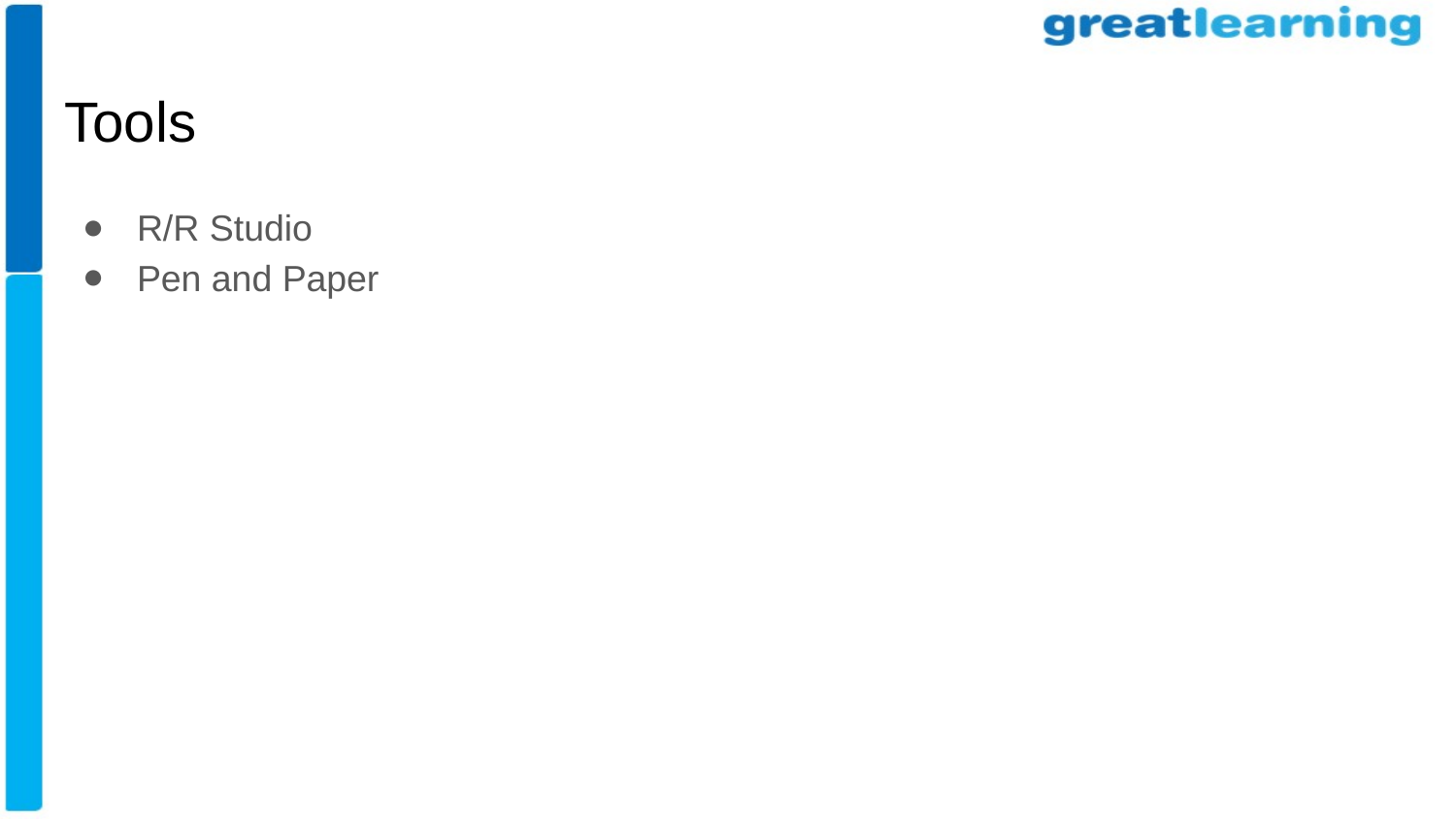

# Tools
R/R Studio
Pen and Paper